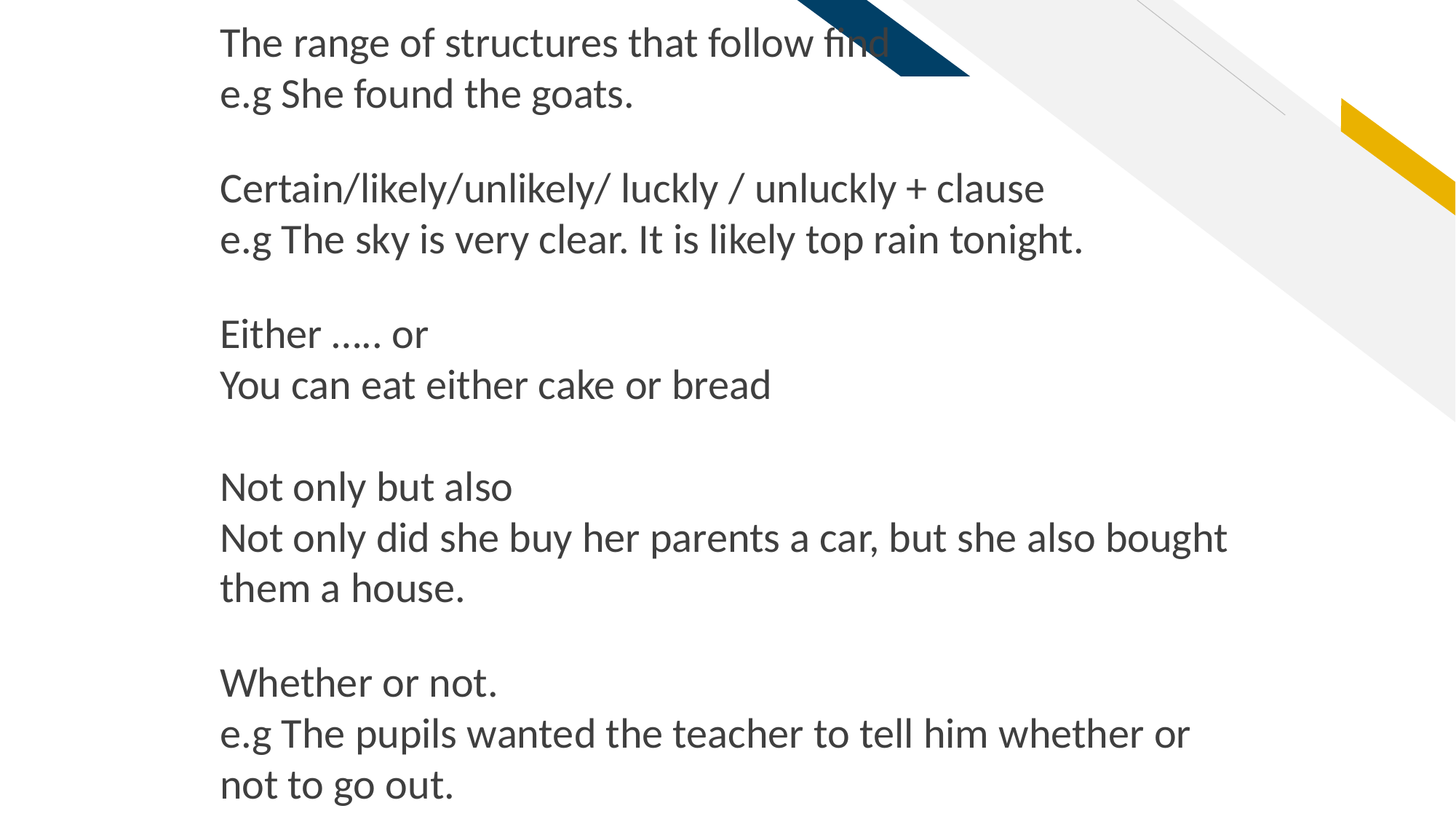

The range of structures that follow find
e.g She found the goats.

Certain/likely/unlikely/ luckly / unluckly + clause
e.g The sky is very clear. It is likely top rain tonight.

Either ….. or
You can eat either cake or bread

Not only but also
Not only did she buy her parents a car, but she also bought them a house.

Whether or not.
e.g The pupils wanted the teacher to tell him whether or not to go out.